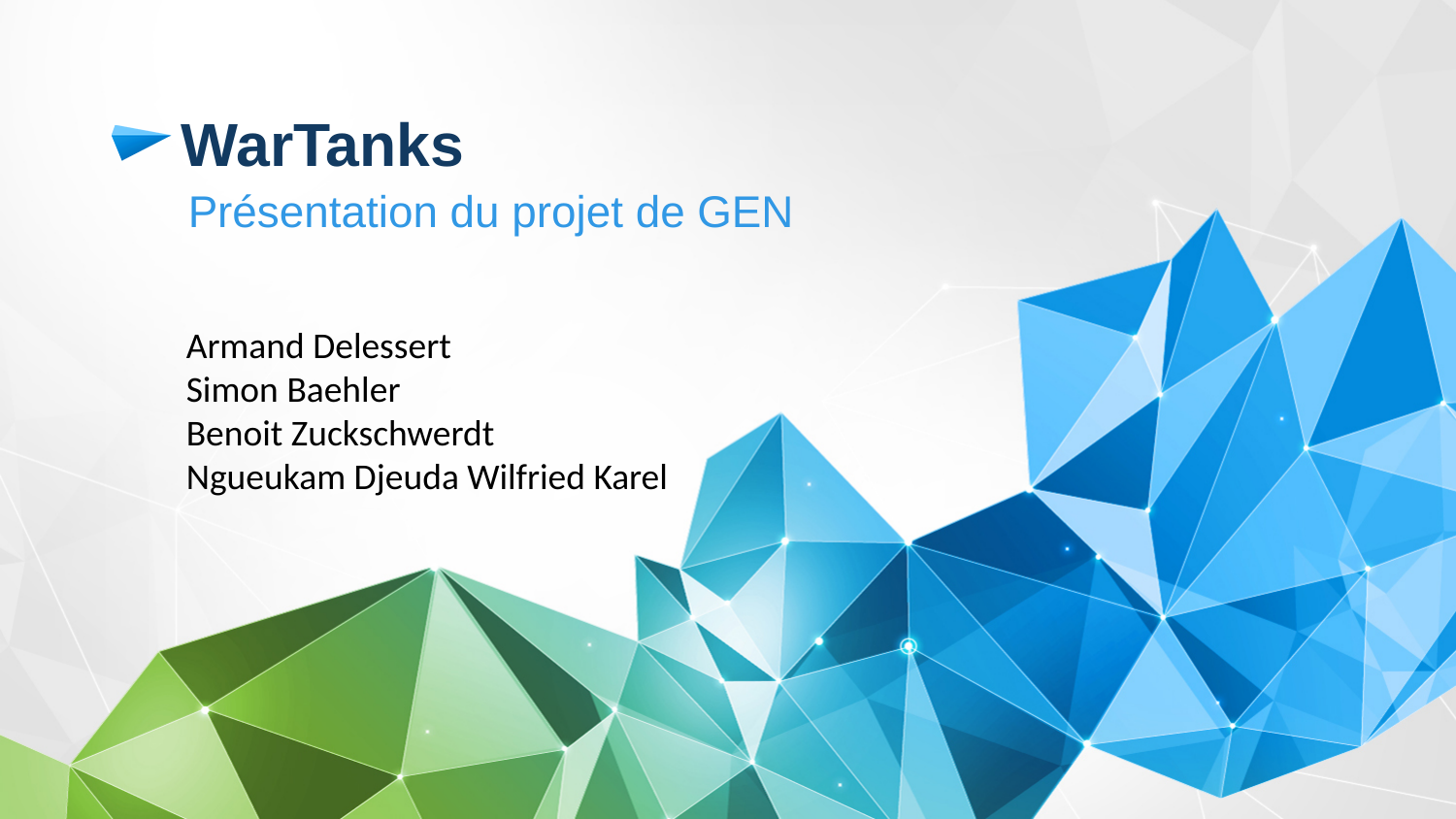

# WarTanks
Présentation du projet de GEN
Armand Delessert
Simon Baehler
Benoit Zuckschwerdt
Ngueukam Djeuda Wilfried Karel